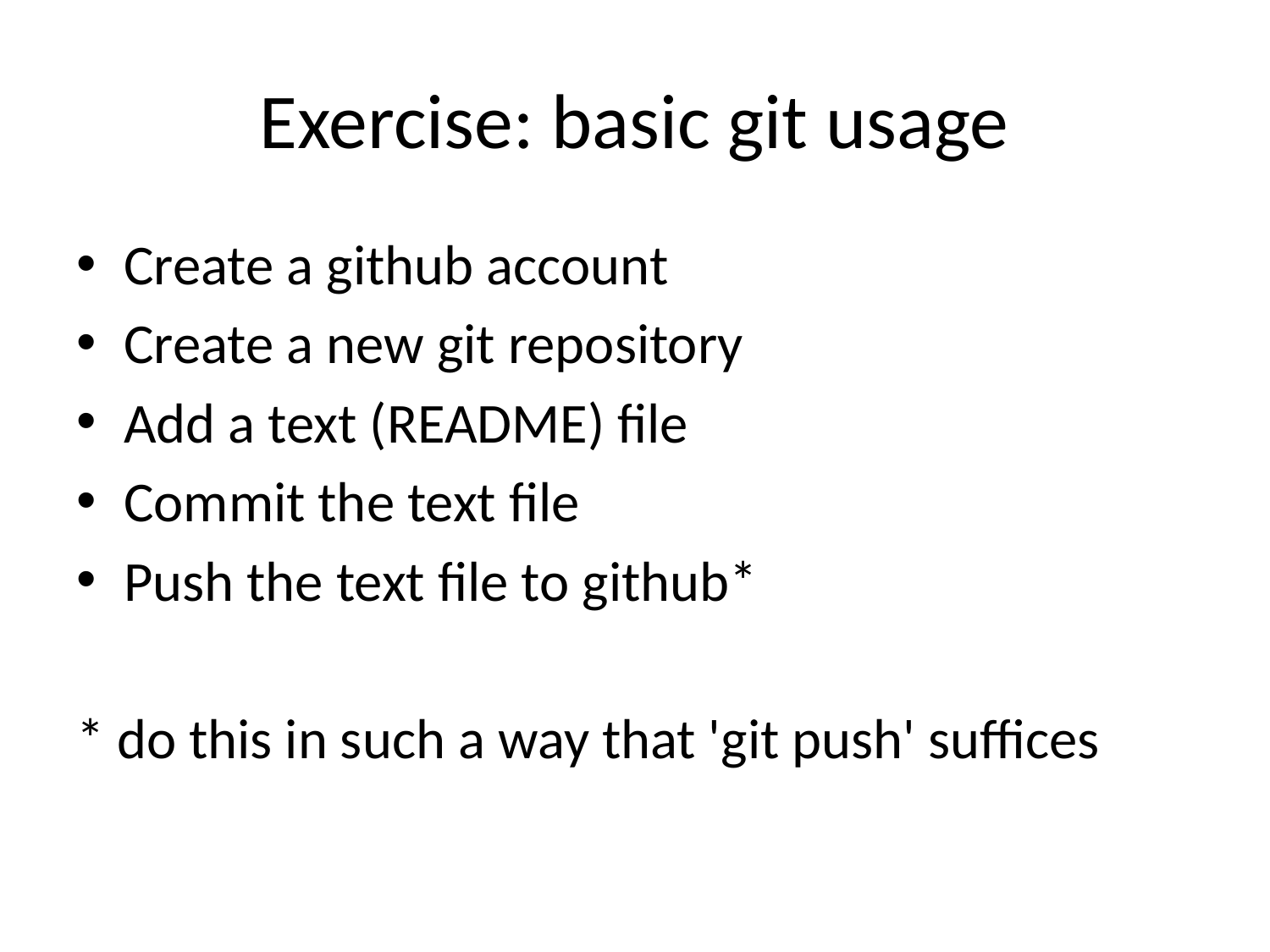

# Exercise: basic git usage
Create a github account
Create a new git repository
Add a text (README) file
Commit the text file
Push the text file to github*

* do this in such a way that 'git push' suffices